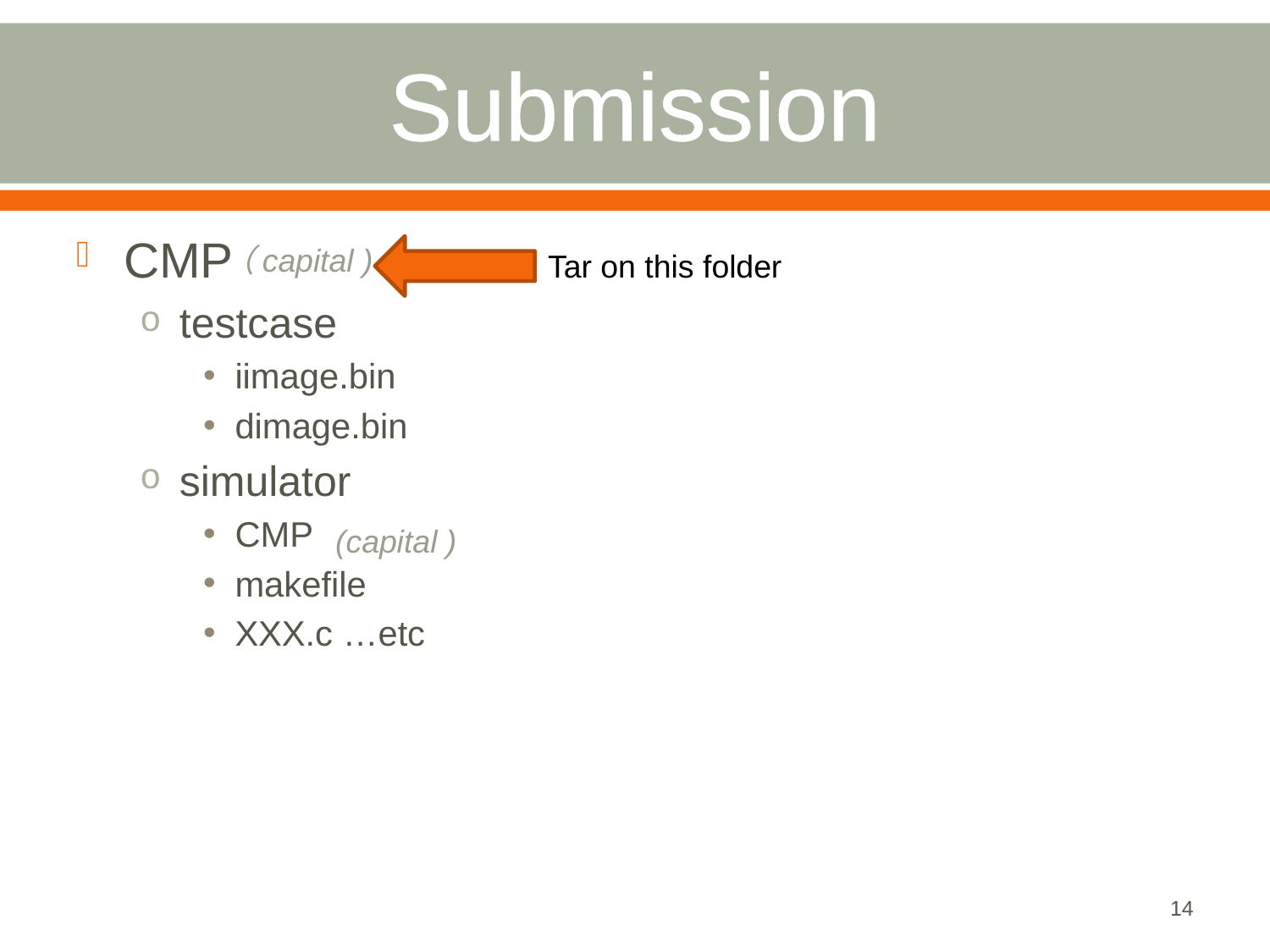

# Submission

（capital )
CMP
testcase
iimage.bin
dimage.bin
simulator
CMP
makefile
XXX.c …etc

Tar on this folder
(capital )
14